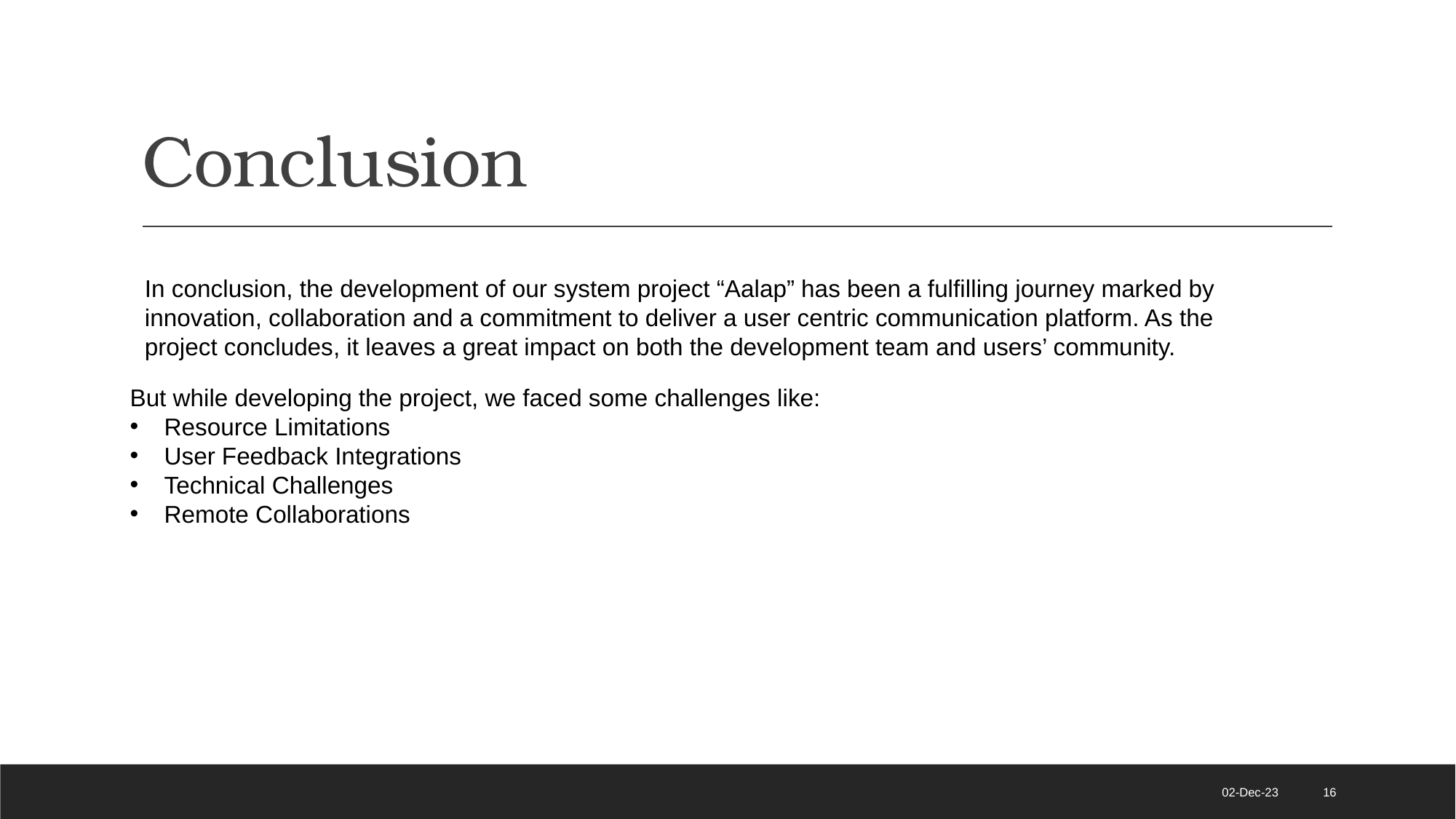

# Conclusion
In conclusion, the development of our system project “Aalap” has been a fulfilling journey marked by innovation, collaboration and a commitment to deliver a user centric communication platform. As the project concludes, it leaves a great impact on both the development team and users’ community.
But while developing the project, we faced some challenges like:
Resource Limitations
User Feedback Integrations
Technical Challenges
Remote Collaborations
02-Dec-23
16